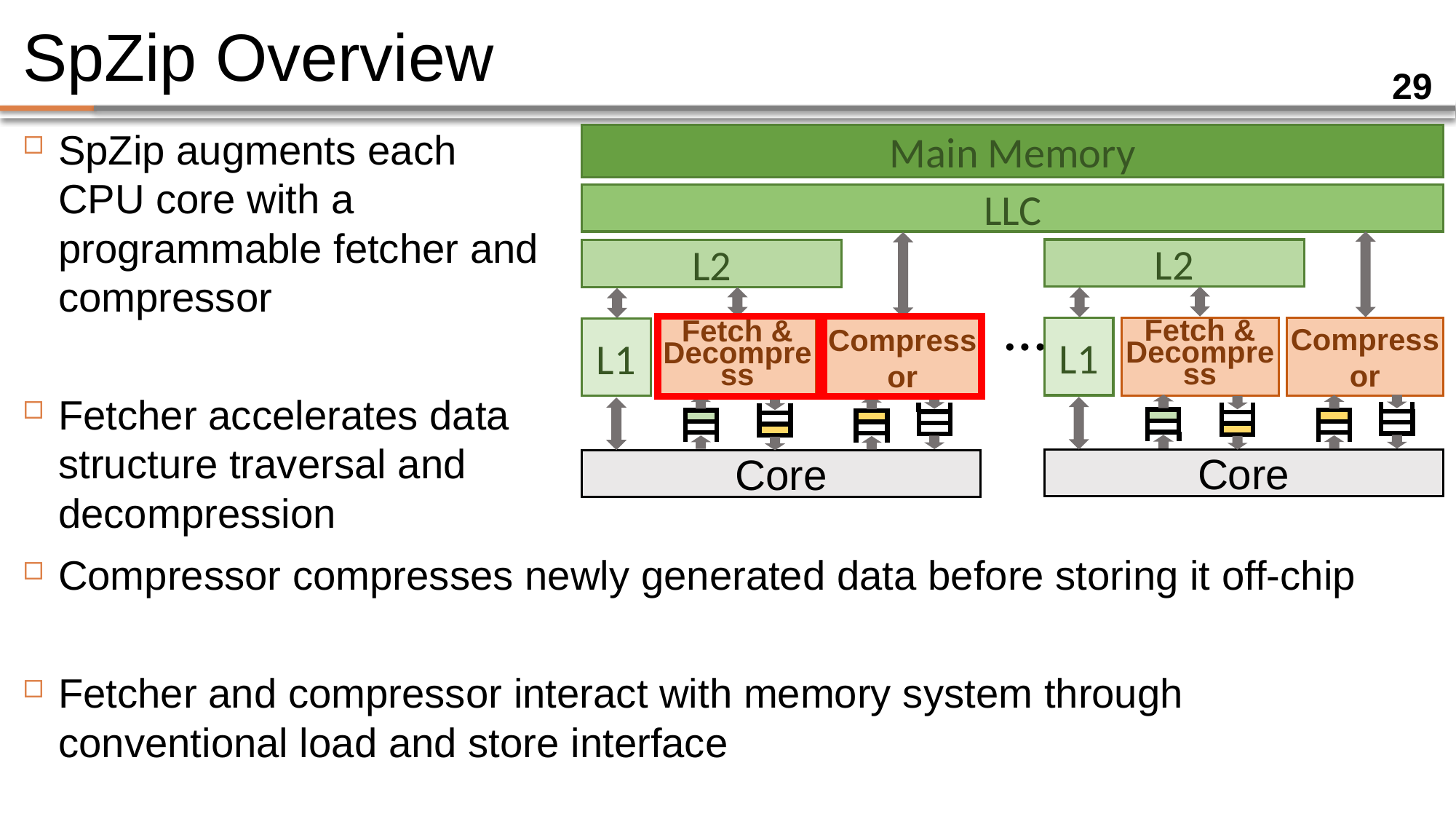

# SpZip Overview
29
SpZip augments each CPU core with a programmable fetcher and compressor

Fetcher accelerates data structure traversal and decompression

Main Memory
LLC

L2

L1
Compressor
Fetch & Decompress

Core

L2

L1
Compressor
Fetch & Decompress

Core
…

Compressor compresses newly generated data before storing it off-chip

Fetcher and compressor interact with memory system through conventional load and store interface